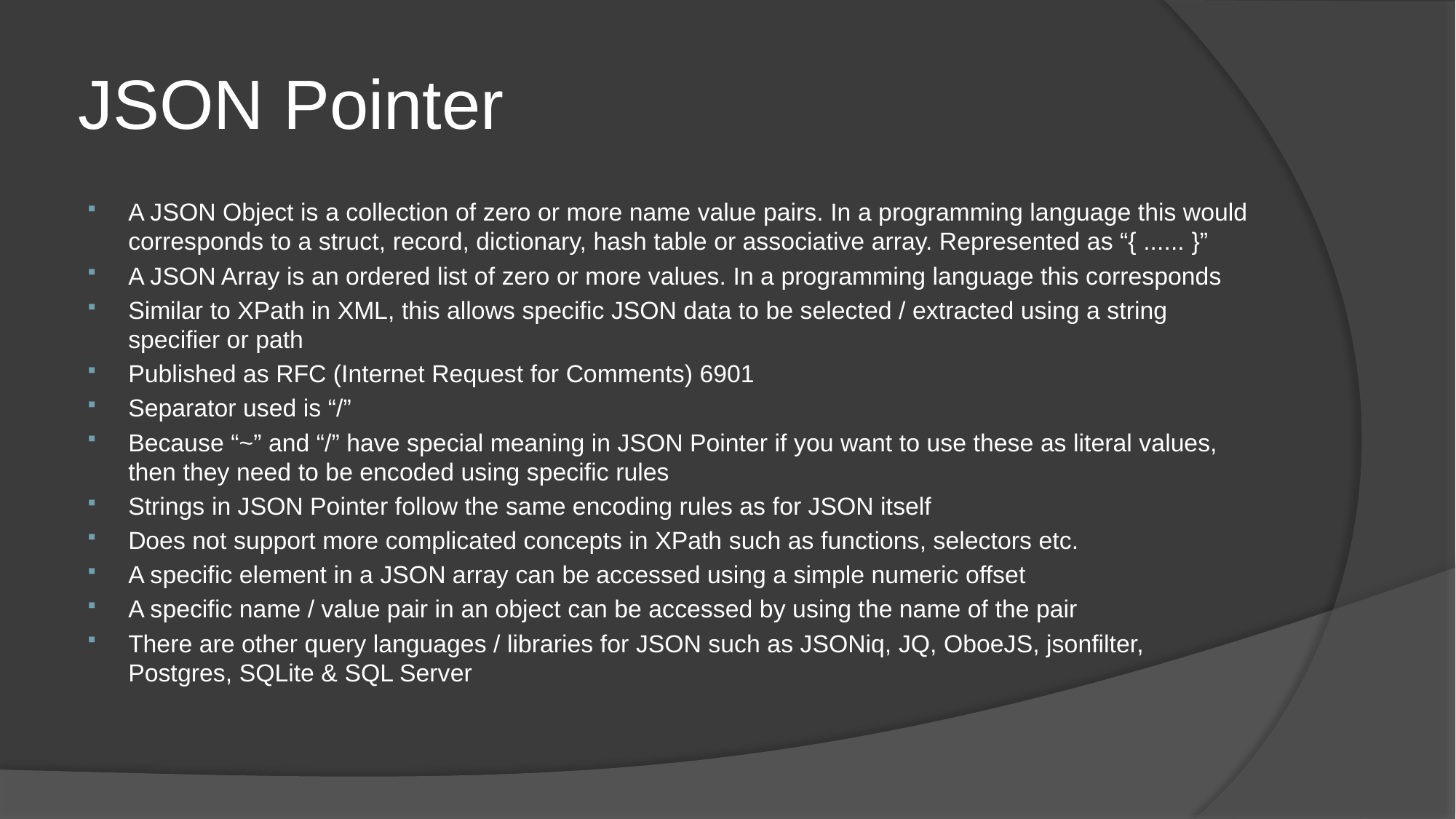

# JSON Pointer
A JSON Object is a collection of zero or more name value pairs. In a programming language this would corresponds to a struct, record, dictionary, hash table or associative array. Represented as “{ ...... }”
A JSON Array is an ordered list of zero or more values. In a programming language this corresponds
Similar to XPath in XML, this allows specific JSON data to be selected / extracted using a string specifier or path
Published as RFC (Internet Request for Comments) 6901
Separator used is “/”
Because “~” and “/” have special meaning in JSON Pointer if you want to use these as literal values, then they need to be encoded using specific rules
Strings in JSON Pointer follow the same encoding rules as for JSON itself
Does not support more complicated concepts in XPath such as functions, selectors etc.
A specific element in a JSON array can be accessed using a simple numeric offset
A specific name / value pair in an object can be accessed by using the name of the pair
There are other query languages / libraries for JSON such as JSONiq, JQ, OboeJS, jsonfilter, Postgres, SQLite & SQL Server